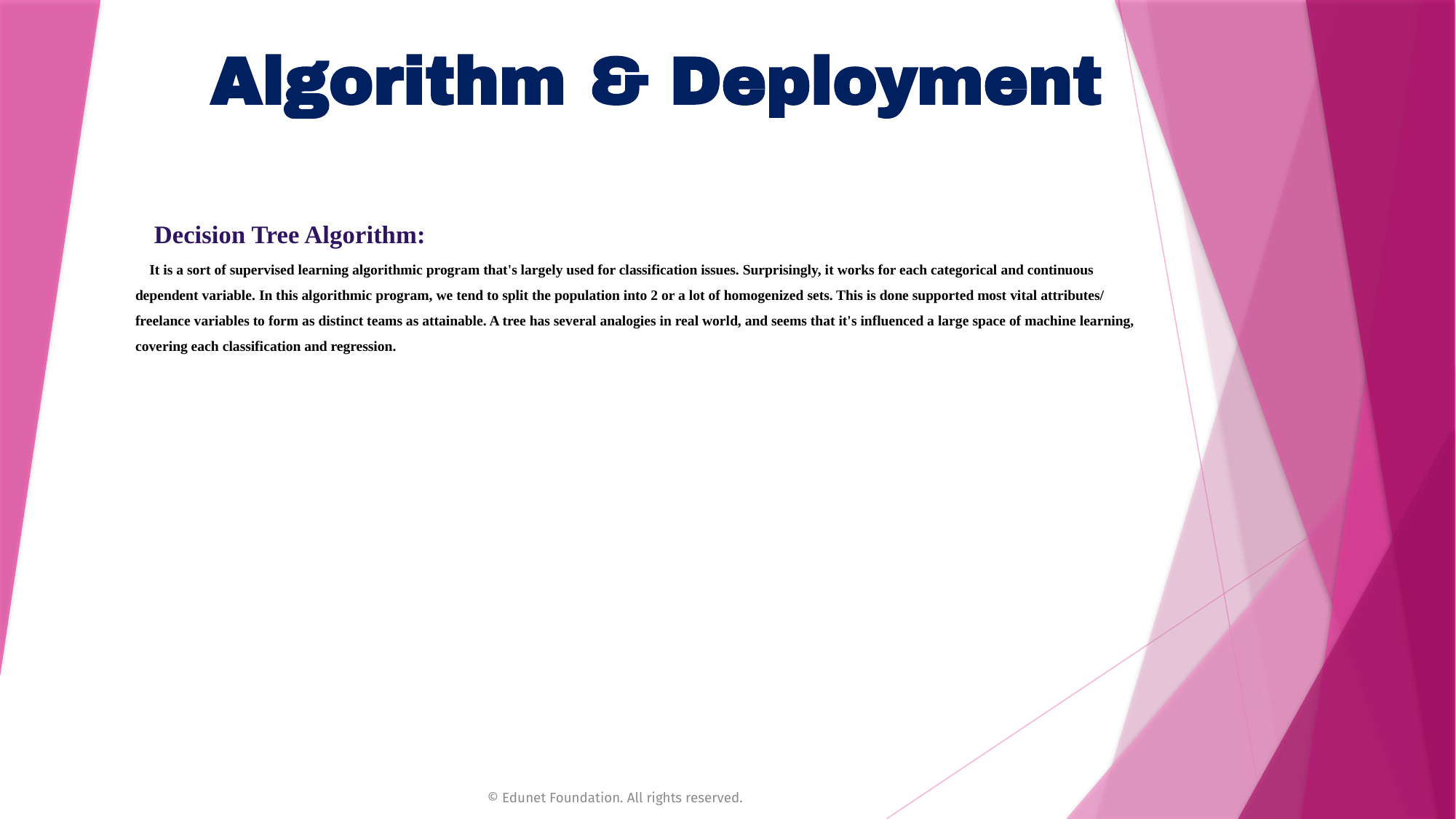

# Algorithm & Deployment

    Decision Tree Algorithm:
			It is a sort of supervised learning algorithmic program that's largely used for classification issues. Surprisingly, it works for each categorical and continuous dependent variable. In this algorithmic program, we tend to split the population into 2 or a lot of homogenized sets. This is done supported most vital attributes/ freelance variables to form as distinct teams as attainable. A tree has several analogies in real world, and seems that it's influenced a large space of machine learning, covering each classification and regression.

© Edunet Foundation. All rights reserved.